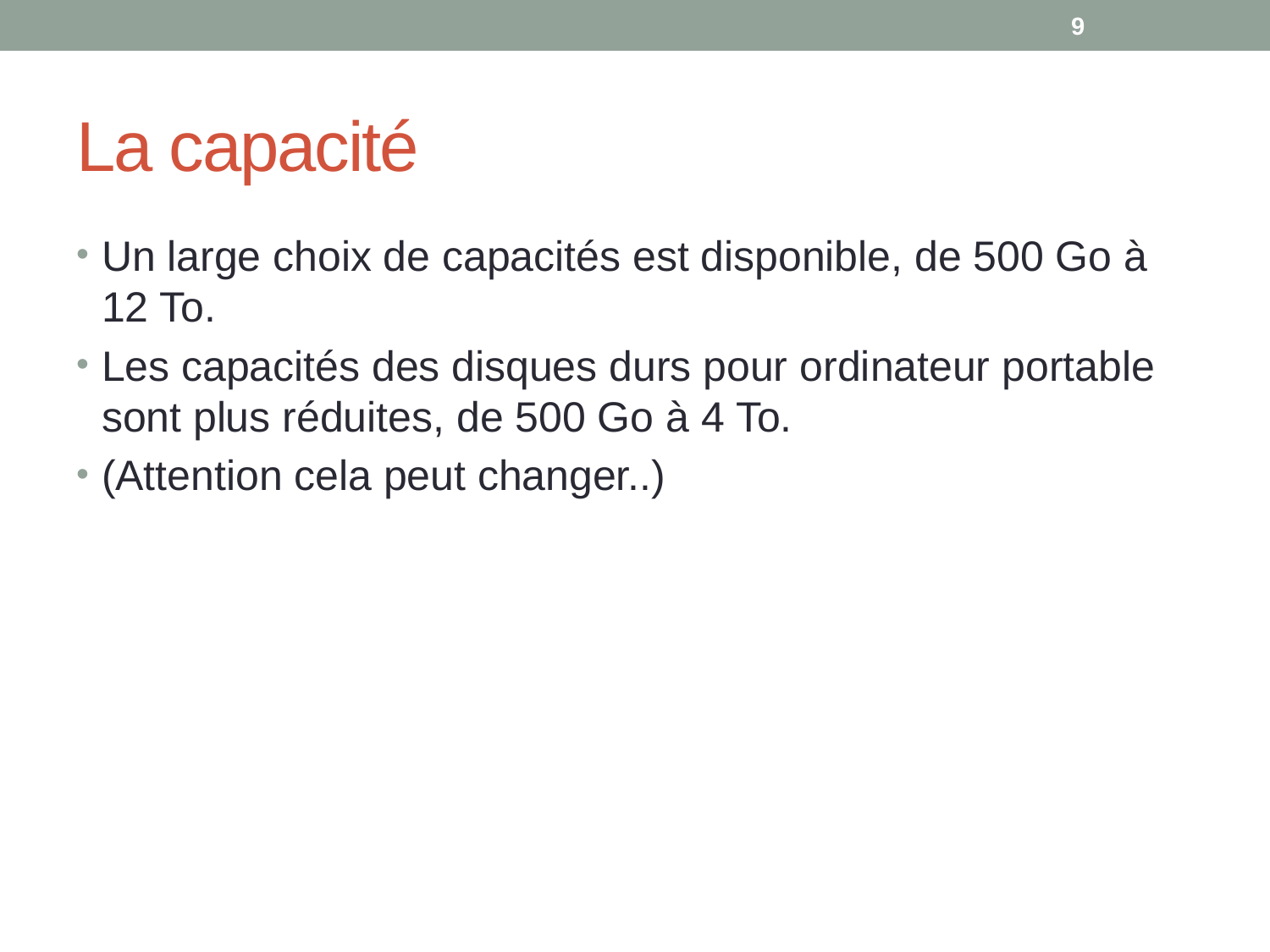

9
# La capacité
Un large choix de capacités est disponible, de 500 Go à 12 To.
Les capacités des disques durs pour ordinateur portable sont plus réduites, de 500 Go à 4 To.
(Attention cela peut changer..)